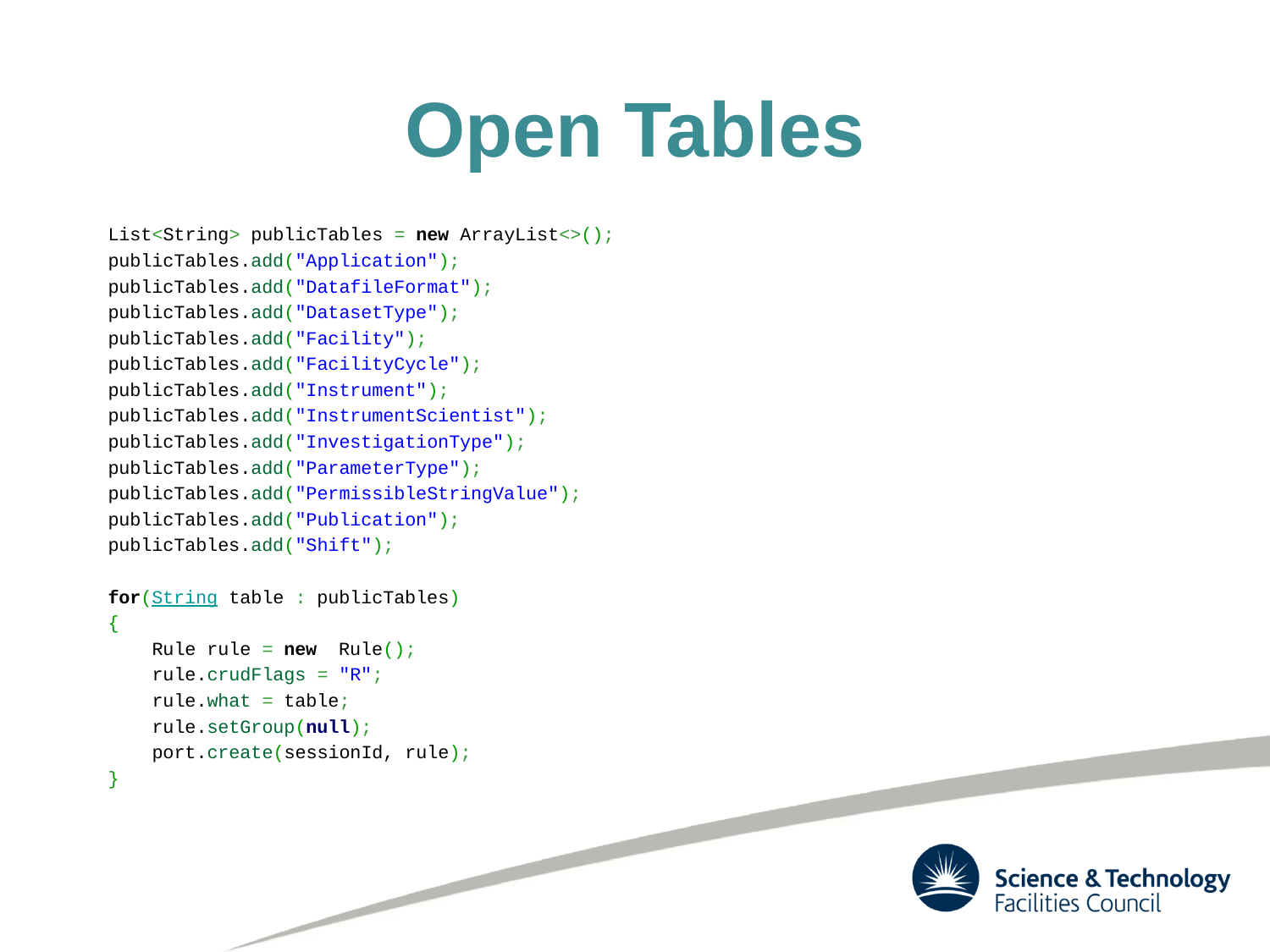

# Open Tables
List<String> publicTables = new ArrayList<>();
publicTables.add("Application");
publicTables.add("DatafileFormat");
publicTables.add("DatasetType");
publicTables.add("Facility");
publicTables.add("FacilityCycle");
publicTables.add("Instrument");
publicTables.add("InstrumentScientist");
publicTables.add("InvestigationType");
publicTables.add("ParameterType");
publicTables.add("PermissibleStringValue");
publicTables.add("Publication");
publicTables.add("Shift");

for(String table : publicTables)
{
    Rule rule = new  Rule();
    rule.crudFlags = "R";
    rule.what = table;
    rule.setGroup(null);
    port.create(sessionId, rule);
}